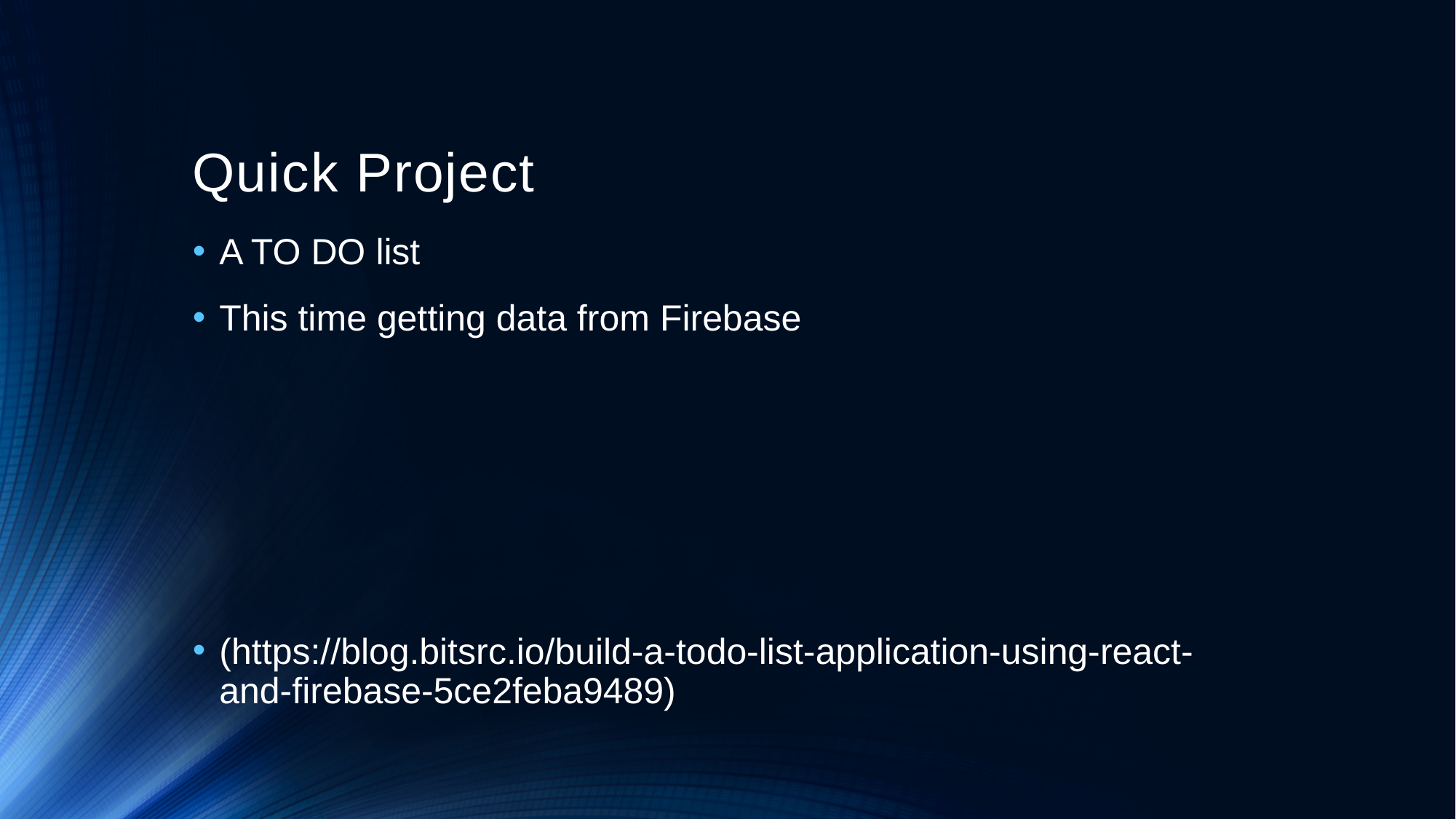

# Quick Project
A TO DO list
This time getting data from Firebase

(https://blog.bitsrc.io/build-a-todo-list-application-using-react-and-firebase-5ce2feba9489)